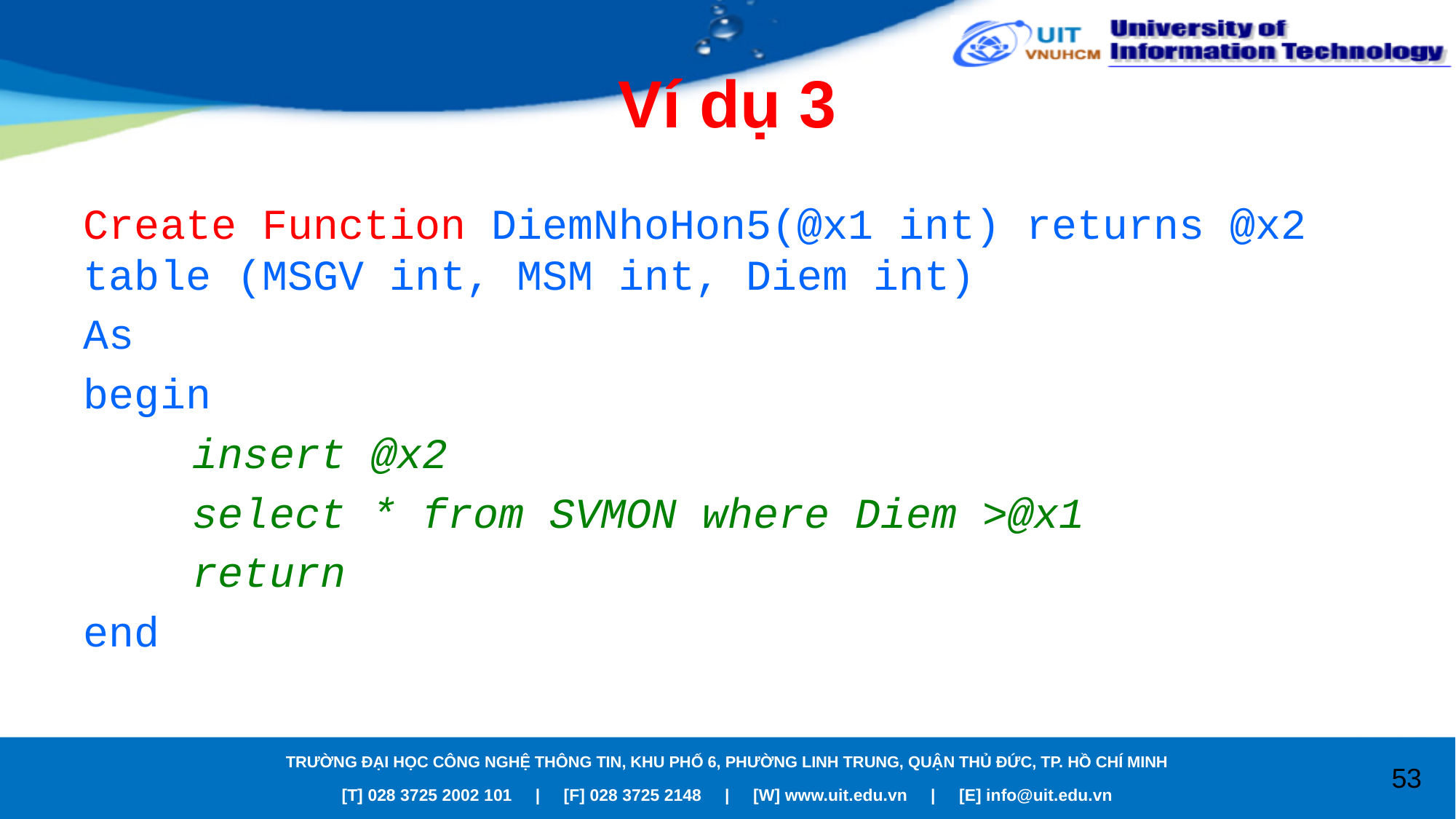

# Ví dụ 3
Create Function DiemNhoHon5(@x1 int) returns @x2 table (MSGV int, MSM int, Diem int)
As
begin
	insert @x2
	select * from SVMON where Diem >@x1
	return
end